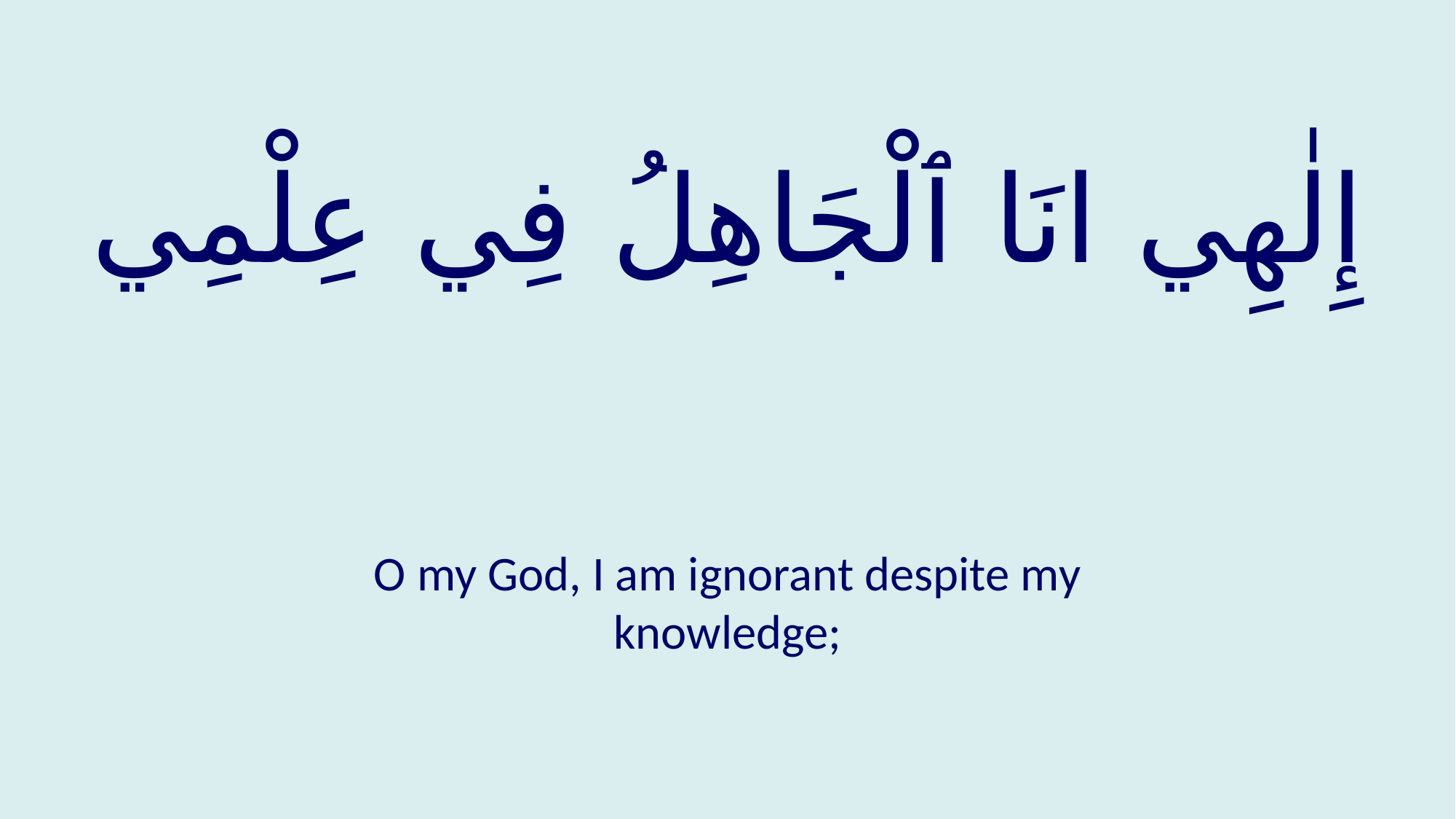

# إِلٰهِي انَا ٱلْجَاهِلُ فِي عِلْمِي
O my God, I am ignorant despite my knowledge;